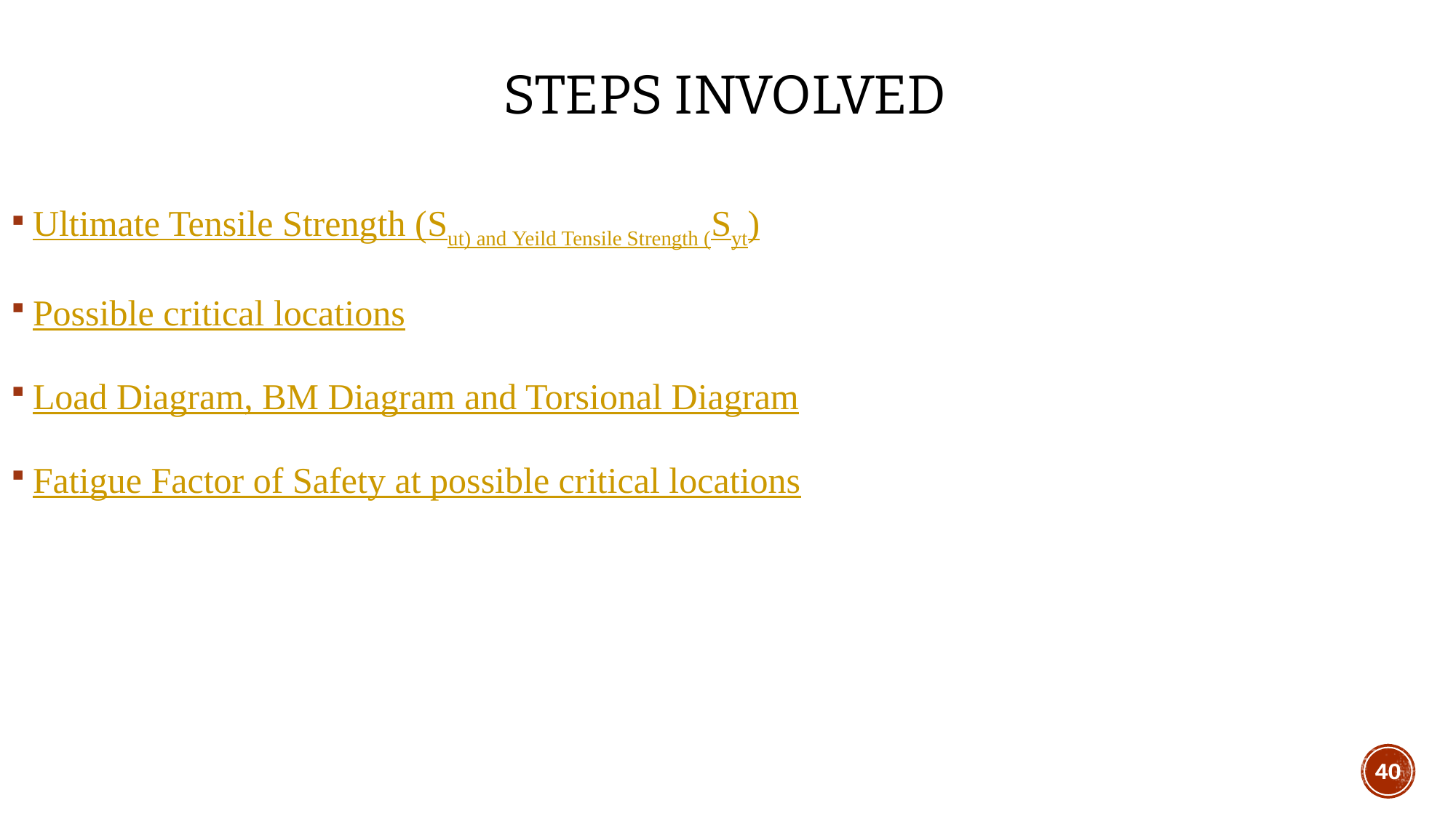

# STEPS INVOLVED
Ultimate Tensile Strength (Sut) and Yeild Tensile Strength (Syt)
Possible critical locations
Load Diagram, BM Diagram and Torsional Diagram
Fatigue Factor of Safety at possible critical locations

40